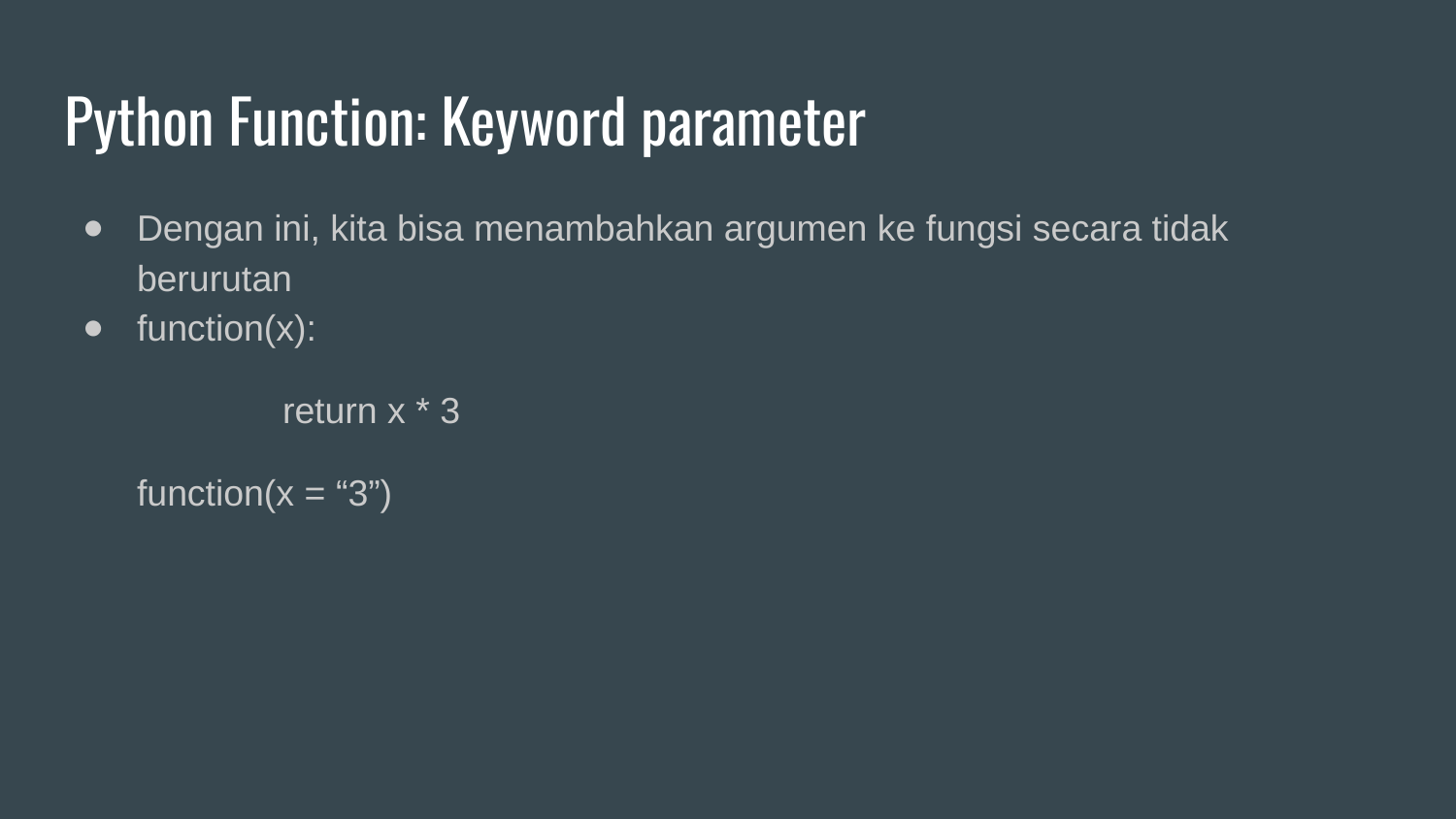

# Python Function: Keyword parameter
Dengan ini, kita bisa menambahkan argumen ke fungsi secara tidak berurutan
function(x):
	return x * 3
function(x = “3”)